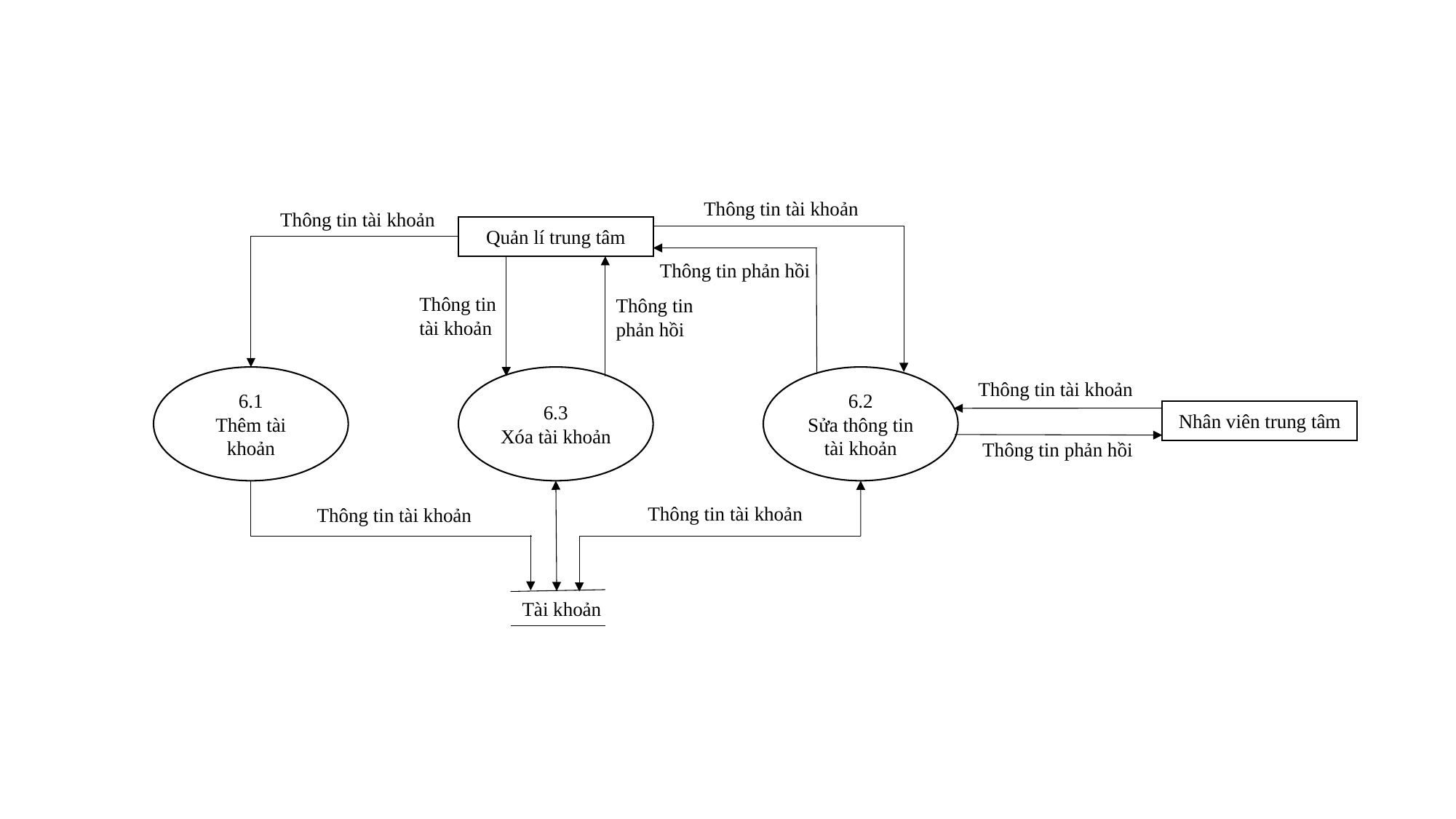

Thông tin tài khoản
Thông tin tài khoản
Quản lí trung tâm
Thông tin phản hồi
Thông tin tài khoản
Thông tin phản hồi
6.1
Thêm tài khoản
6.3
Xóa tài khoản
6.2
Sửa thông tin tài khoản
Thông tin tài khoản
Nhân viên trung tâm
Thông tin phản hồi
Thông tin tài khoản
Thông tin tài khoản
  Tài khoản